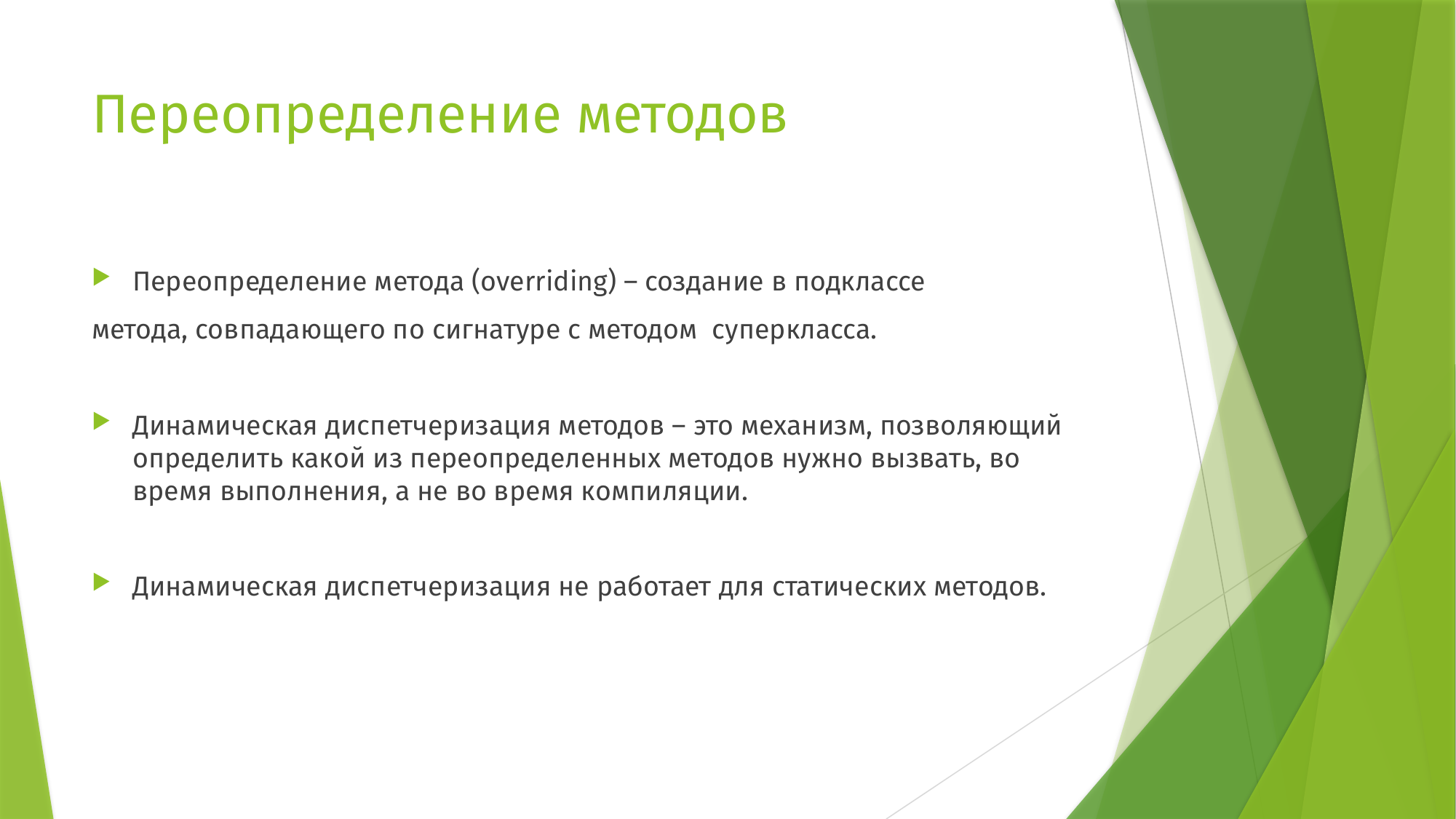

# Переопределение методов
Переопределение метода (overriding) – создание в подклассе
метода, совпадающего по сигнатуре с методом  суперкласса.

Динамическая диспетчеризация методов – это механизм, позволяющий определить какой из переопределенных методов нужно вызвать, во время выполнения, а не во время компиляции.

Динамическая диспетчеризация не работает для статических методов.